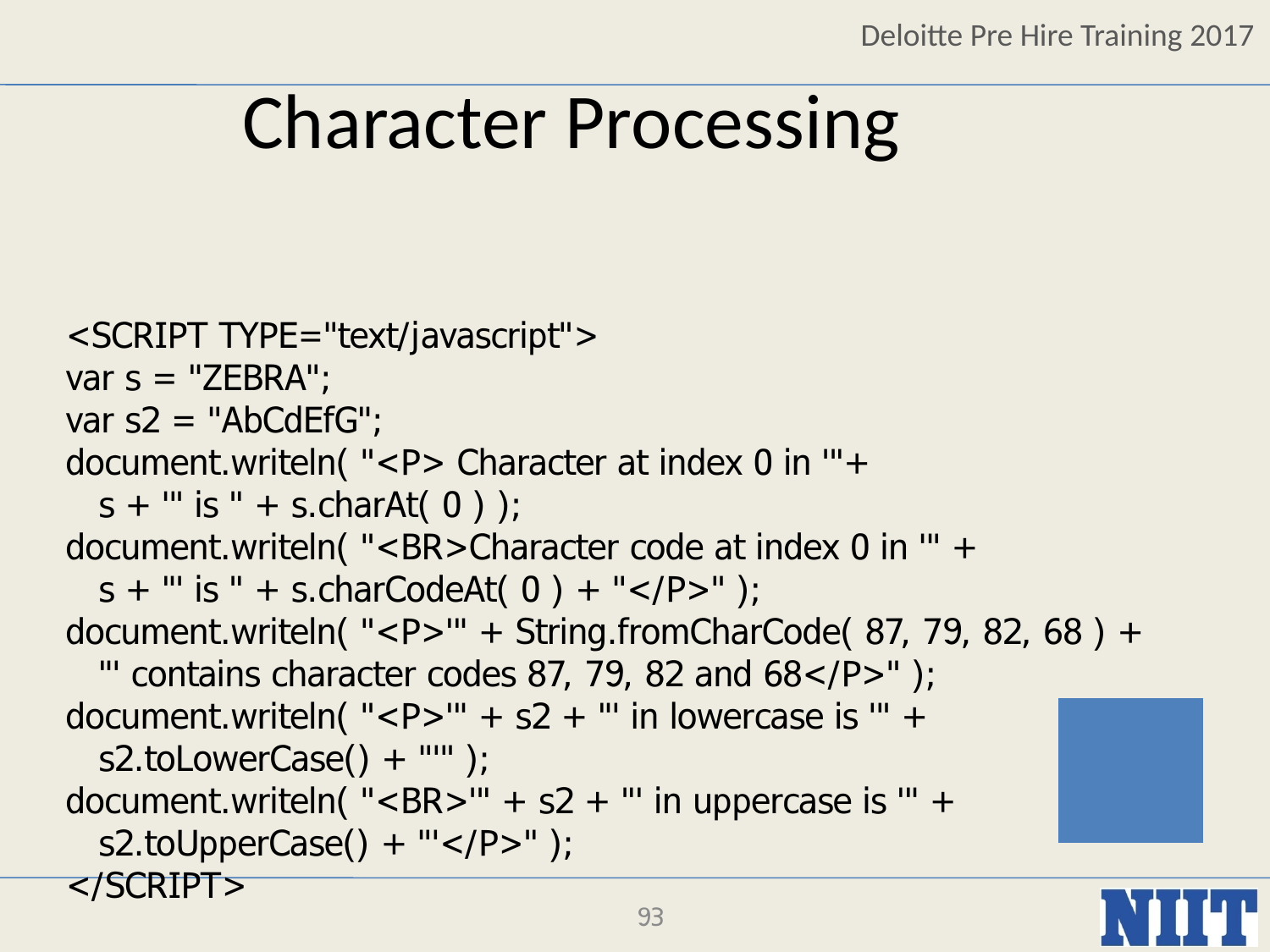

Character Processing
<SCRIPT TYPE="text/javascript">
var s = "ZEBRA";
var s2 = "AbCdEfG";
document.writeln( "<P> Character at index 0 in '"+
   s + '" is " + s.charAt( 0 ) );
document.writeln( "<BR>Character code at index 0 in '" +
   s + "' is " + s.charCodeAt( 0 ) + "</P>" );
document.writeln( "<P>'" + String.fromCharCode( 87, 79, 82, 68 ) +
   "' contains character codes 87, 79, 82 and 68</P>" );
document.writeln( "<P>'" + s2 + "' in lowercase is '" +
   s2.toLowerCase() + "'" );
document.writeln( "<BR>'" + s2 + "' in uppercase is '" +
   s2.toUpperCase() + "'</P>" );
</SCRIPT>

93